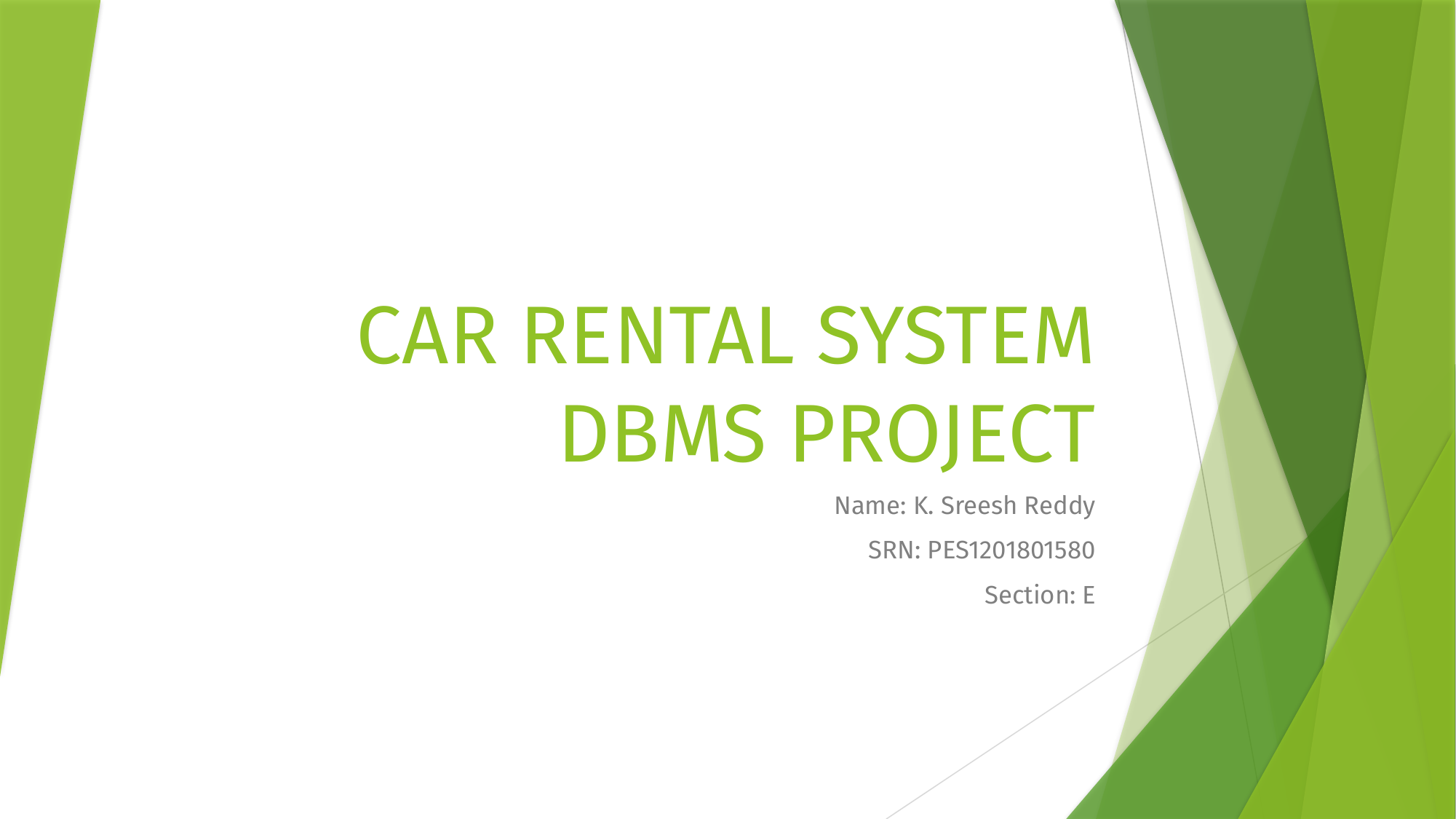

# CAR RENTAL SYSTEM DBMS PROJECT
Name: K. Sreesh Reddy
SRN: PES1201801580
Section: E